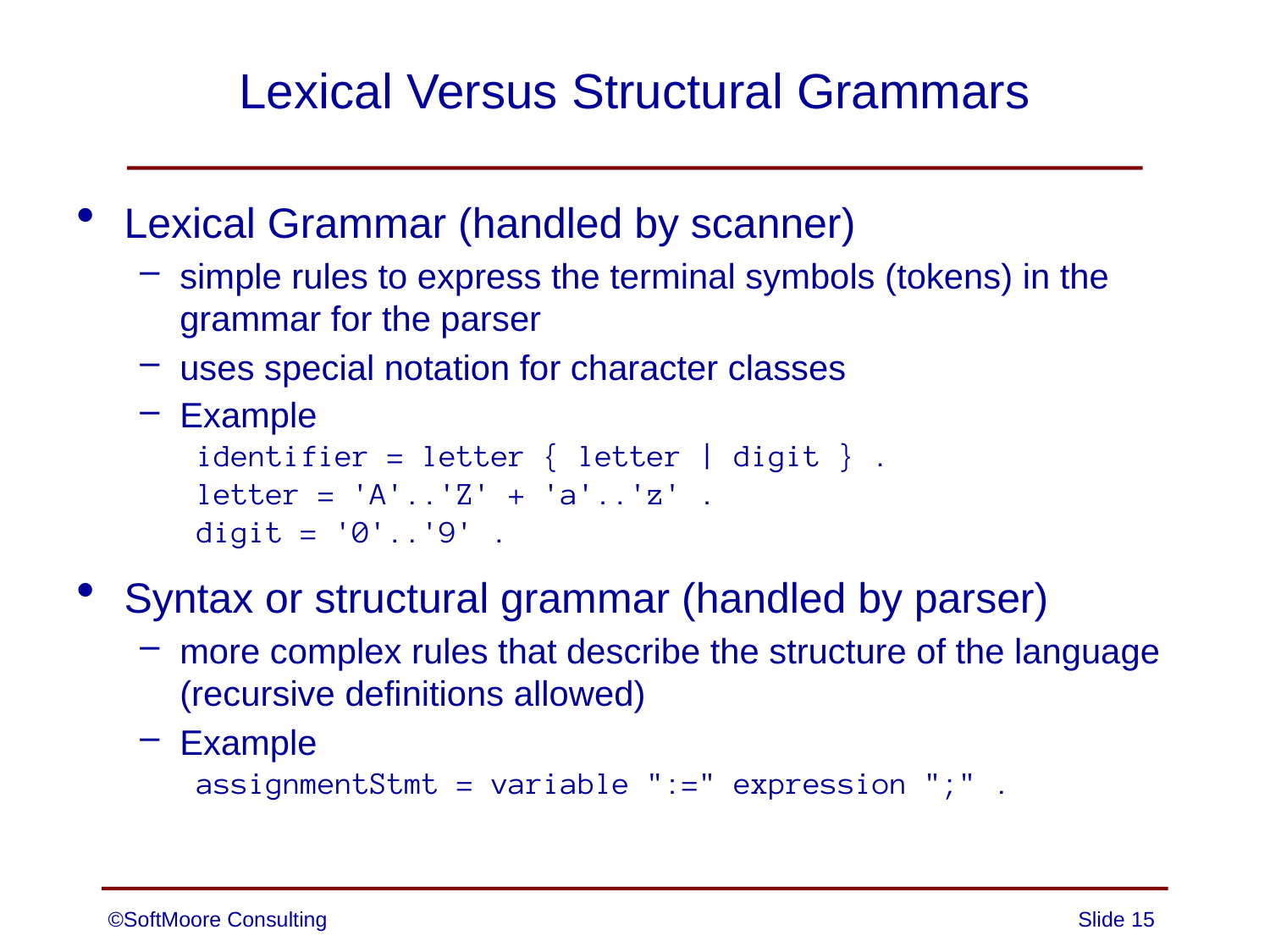

# Lexical Versus Structural Grammars
Lexical Grammar (handled by scanner)
simple rules to express the terminal symbols (tokens) in the grammar for the parser
uses special notation for character classes
Example
 identifier = letter { letter | digit } .
 letter = 'A'..'Z' + 'a'..'z' .
 digit = '0'..'9' .
Syntax or structural grammar (handled by parser)
more complex rules that describe the structure of the language (recursive definitions allowed)
Example
 assignmentStmt = variable ":=" expression ";" .
©SoftMoore Consulting
Slide 15